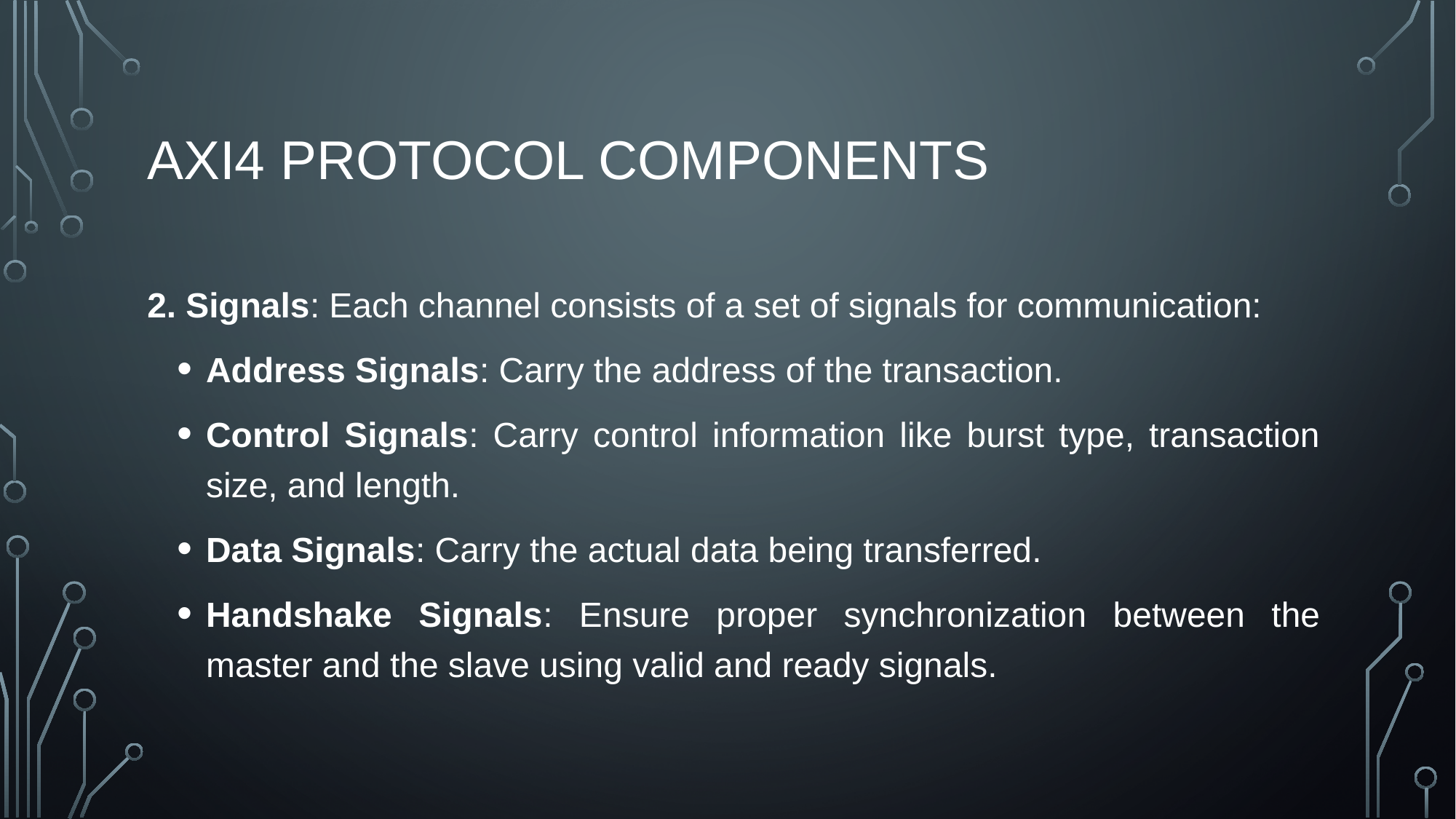

# AXI4 Protocol Components
2. Signals: Each channel consists of a set of signals for communication:
Address Signals: Carry the address of the transaction.
Control Signals: Carry control information like burst type, transaction size, and length.
Data Signals: Carry the actual data being transferred.
Handshake Signals: Ensure proper synchronization between the master and the slave using valid and ready signals.